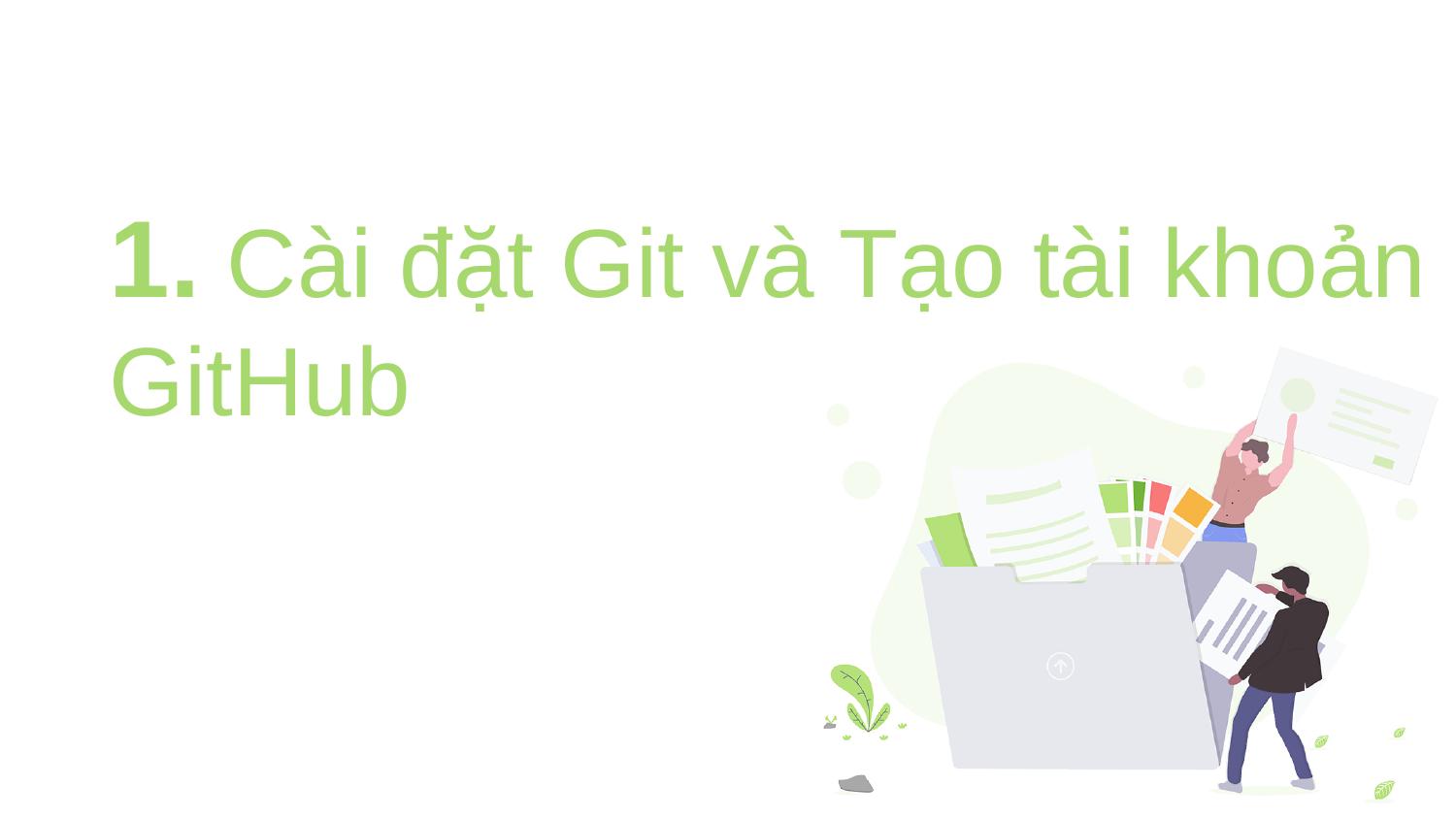

# 1. Cài đặt Git và Tạo tài khoản GitHub